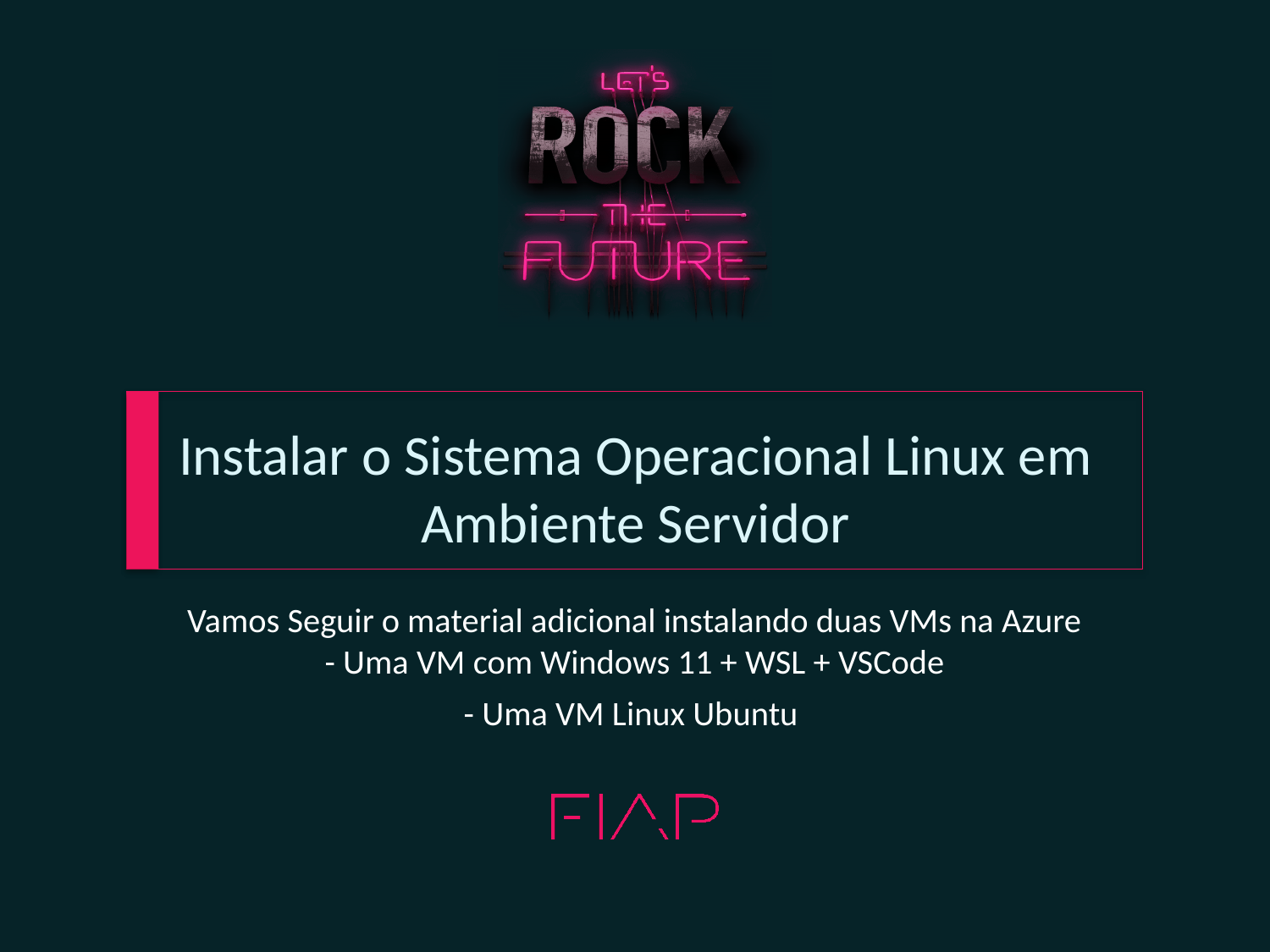

# Instalar o Sistema Operacional Linux em Ambiente Servidor
Vamos Seguir o material adicional instalando duas VMs na Azure
- Uma VM com Windows 11 + WSL + VSCode
- Uma VM Linux Ubuntu